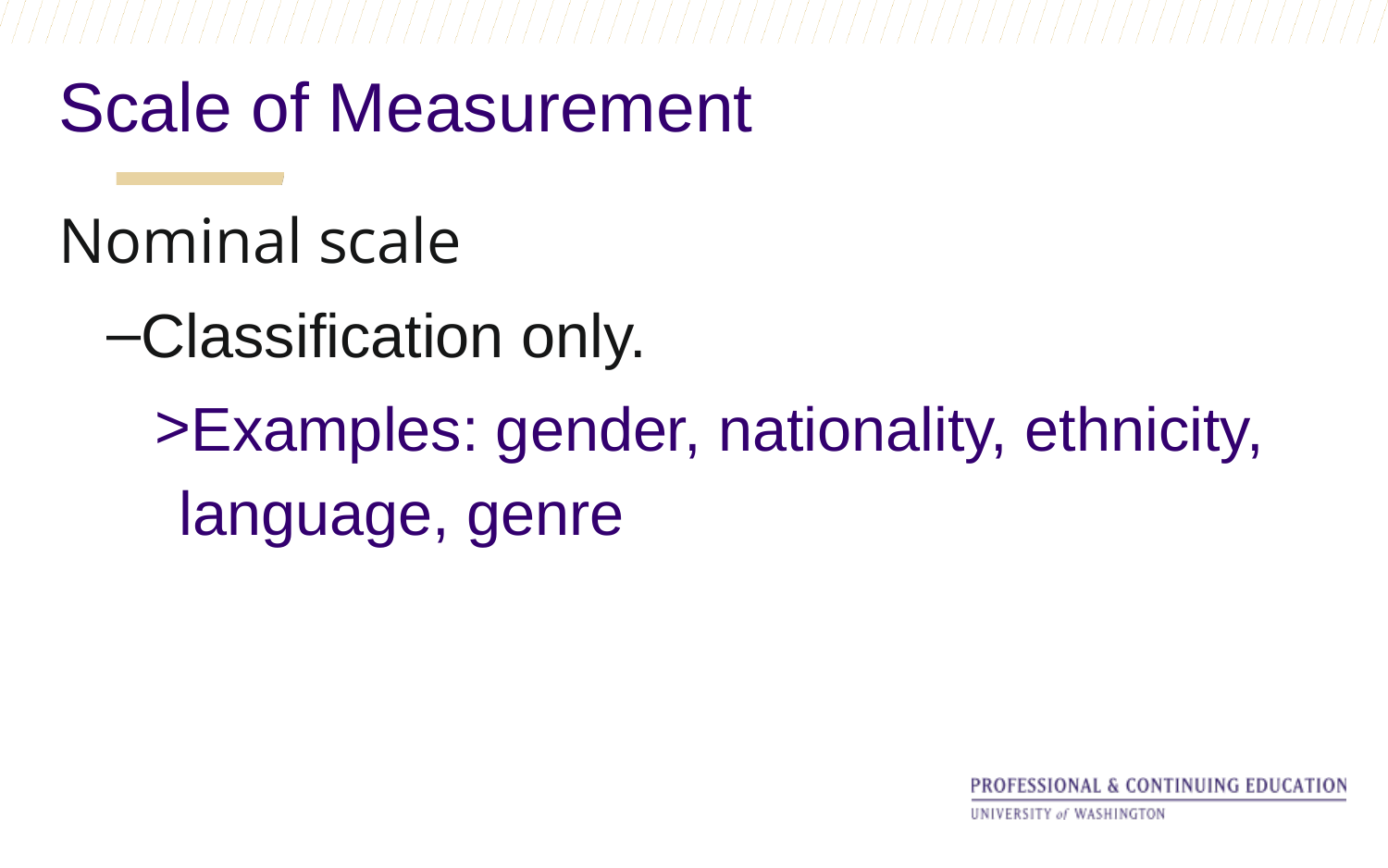

Scale of Measurement
Nominal scale
Classification only.
Examples: gender, nationality, ethnicity, language, genre